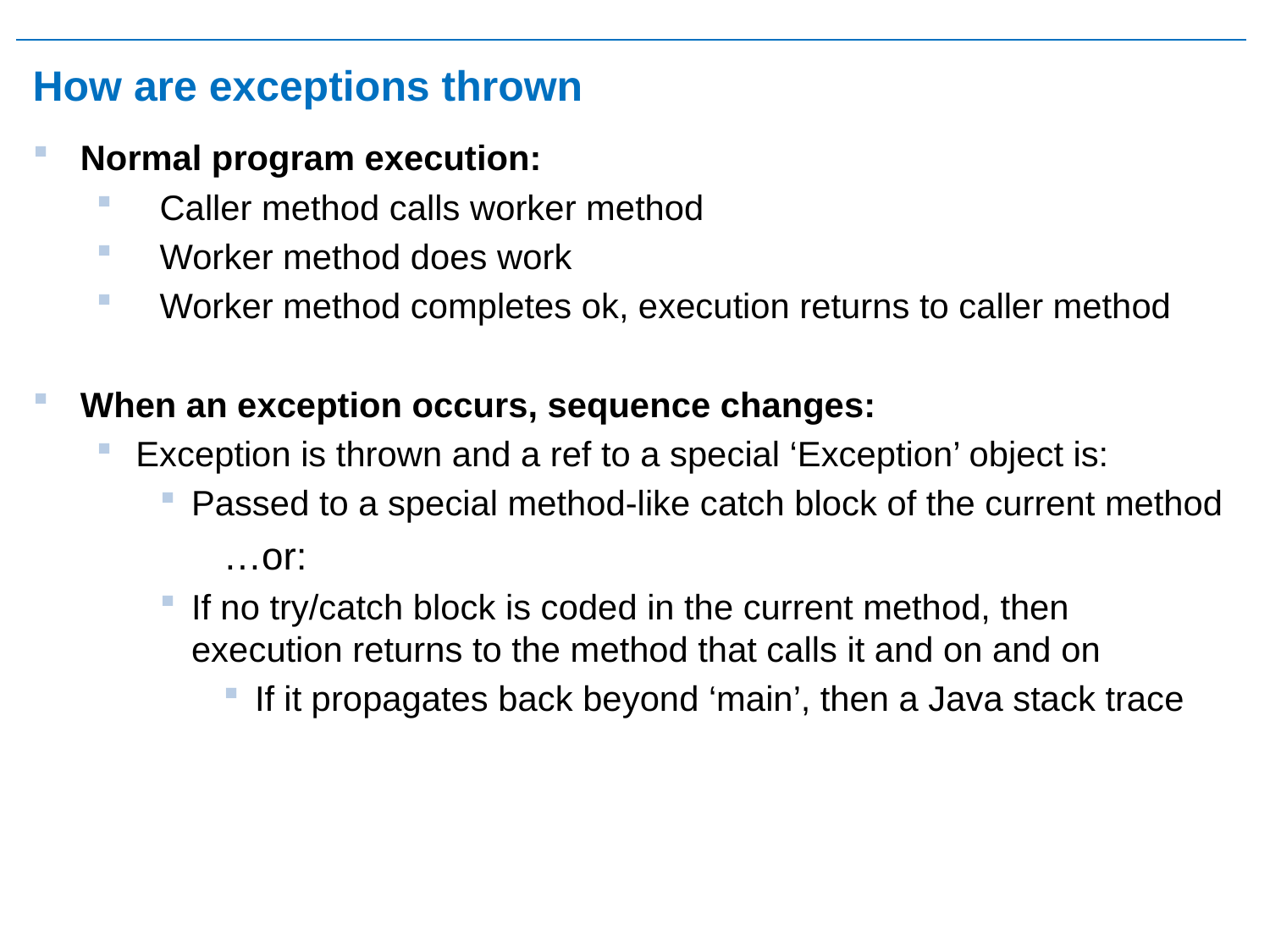

# How are exceptions thrown
Normal program execution:
Caller method calls worker method
Worker method does work
Worker method completes ok, execution returns to caller method

When an exception occurs, sequence changes:
Exception is thrown and a ref to a special ‘Exception’ object is:
Passed to a special method-like catch block of the current method
…or:
If no try/catch block is coded in the current method, then execution returns to the method that calls it and on and on
If it propagates back beyond ‘main’, then a Java stack trace